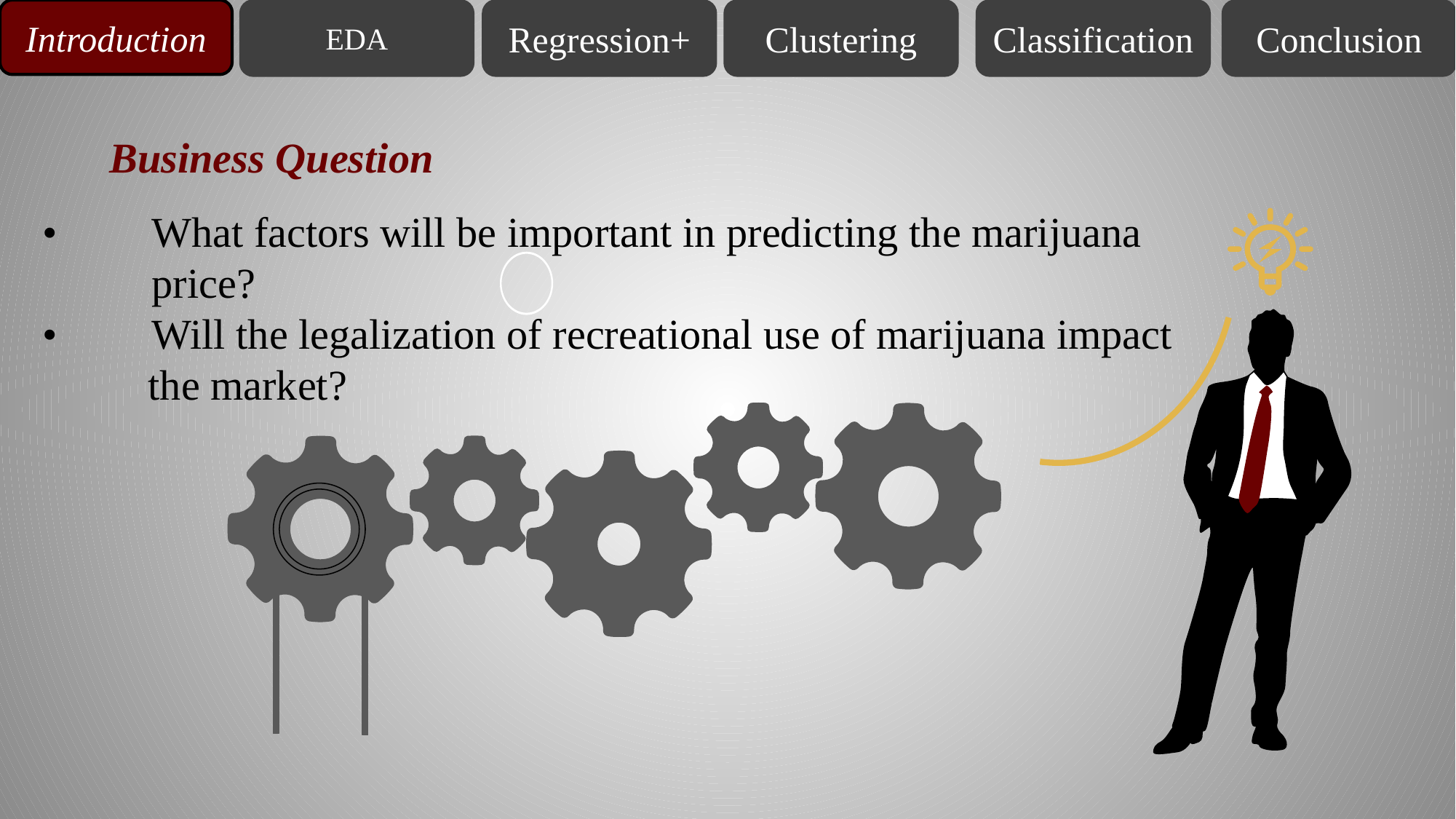

Introduction
EDA
Regression+
Clustering
Classification
Conclusion

Business Question
•	What factors will be important in predicting the marijuana 	price?
•	Will the legalization of recreational use of marijuana impact
          the market?